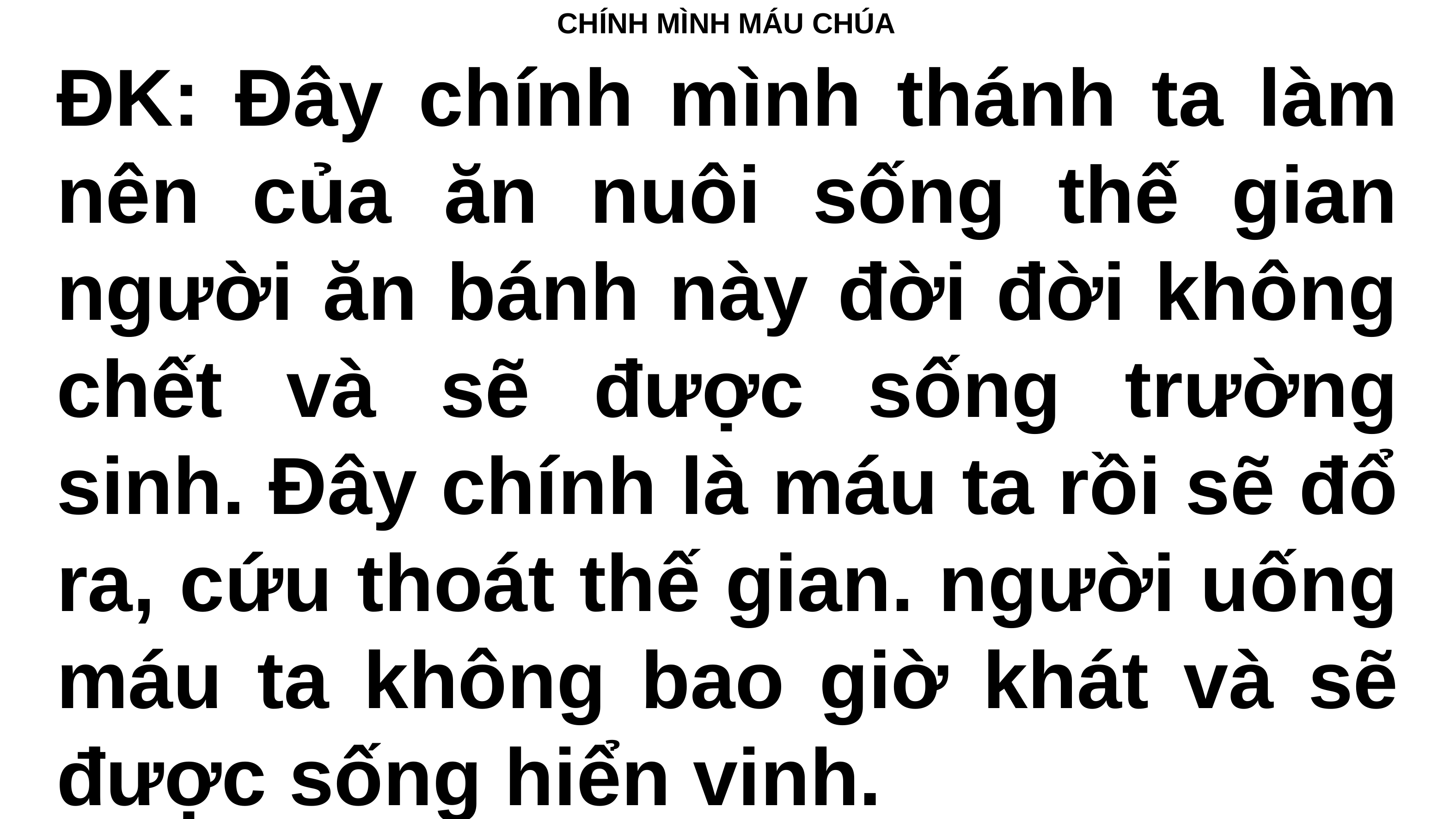

# CHÍNH MÌNH MÁU CHÚA
ĐK: Đây chính mình thánh ta làm nên của ăn nuôi sống thế gian người ăn bánh này đời đời không chết và sẽ được sống trường sinh. Đây chính là máu ta rồi sẽ đổ ra, cứu thoát thế gian. người uống máu ta không bao giờ khát và sẽ được sống hiển vinh.